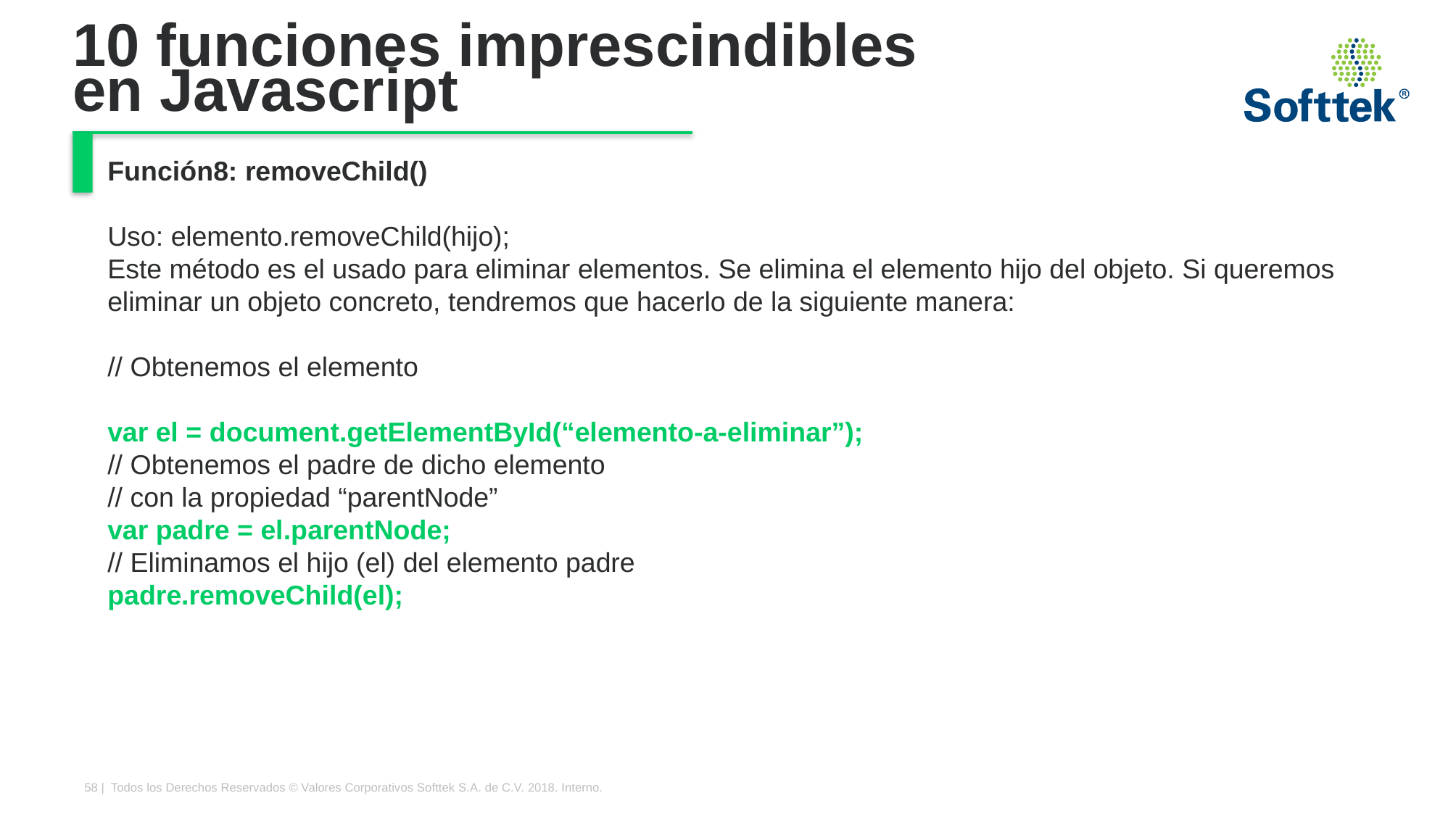

# 10 funciones imprescindibles en Javascript

Función8: removeChild()

Uso: elemento.removeChild(hijo);
Este método es el usado para eliminar elementos. Se elimina el elemento hijo del objeto. Si queremos eliminar un objeto concreto, tendremos que hacerlo de la siguiente manera:

// Obtenemos el elemento

var el = document.getElementById(“elemento-a-eliminar”);
// Obtenemos el padre de dicho elemento
// con la propiedad “parentNode”
var padre = el.parentNode;
// Eliminamos el hijo (el) del elemento padre
padre.removeChild(el);